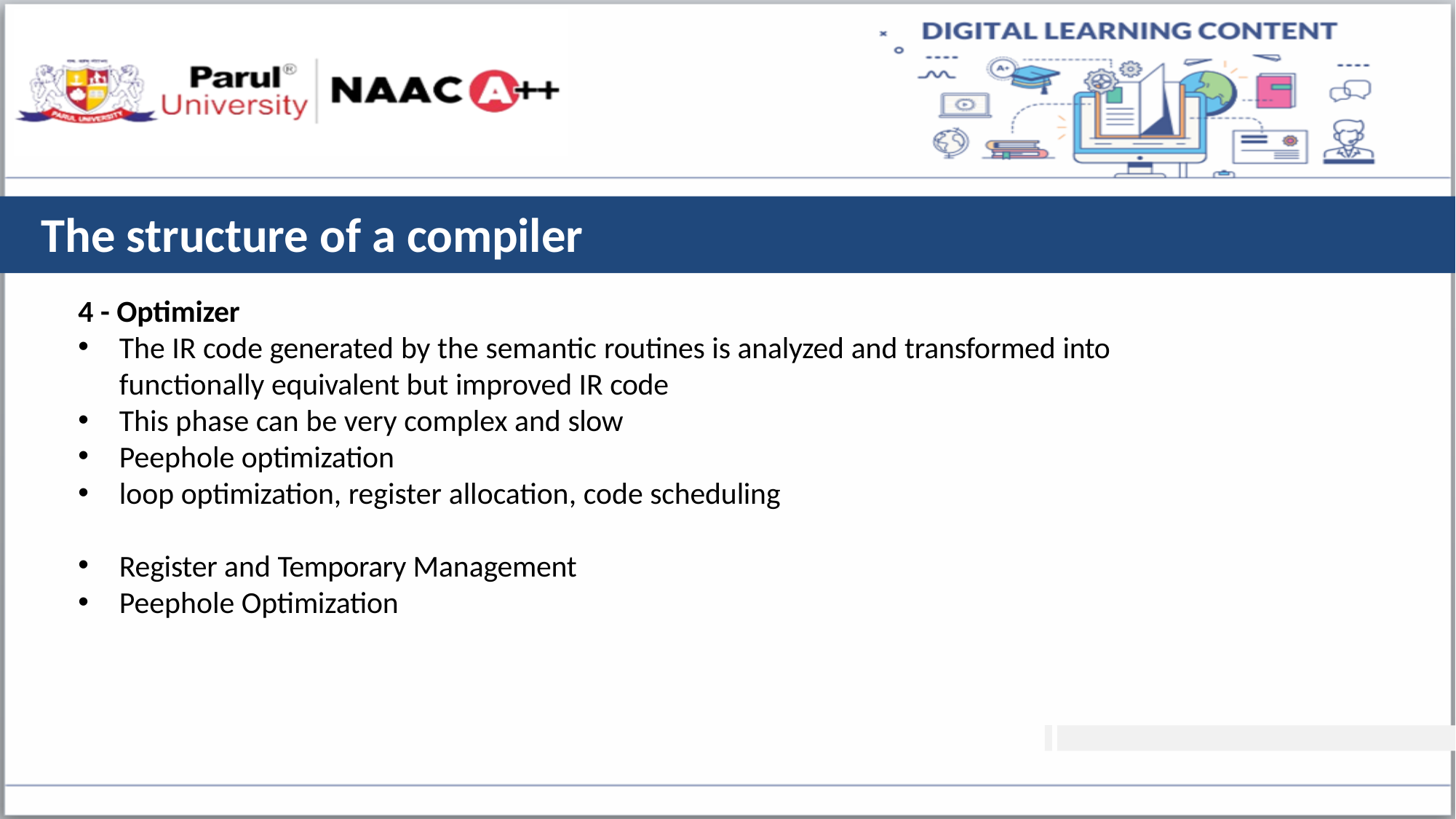

# The structure of a compiler

4 - Optimizer
The IR code generated by the semantic routines is analyzed and transformed into functionally equivalent but improved IR code
This phase can be very complex and slow
Peephole optimization
loop optimization, register allocation, code scheduling
Register and Temporary Management
Peephole Optimization